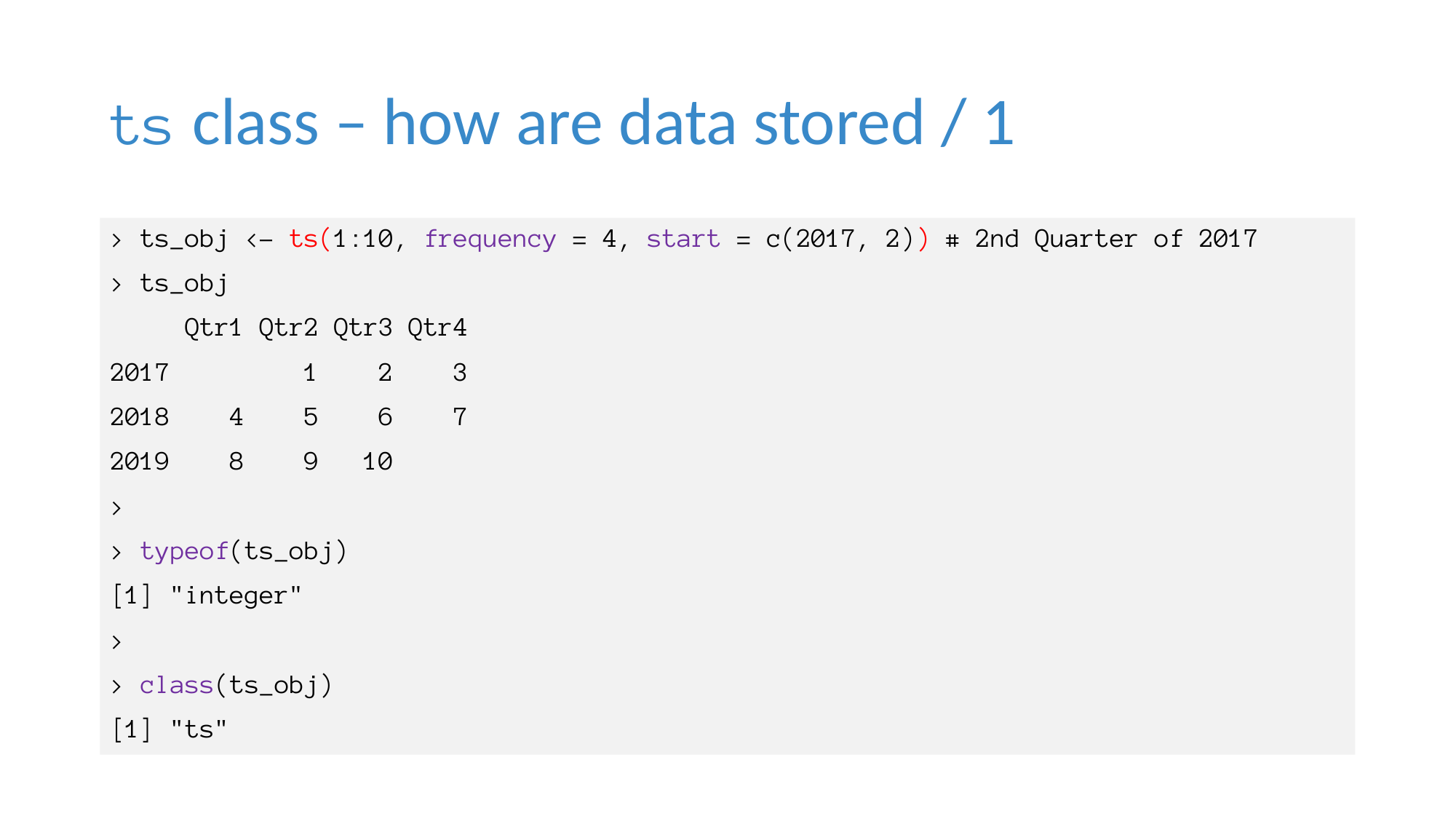

# ts class – how are data stored / 1
> ts_obj <- ts(1:10, frequency = 4, start = c(2017, 2)) # 2nd Quarter of 2017
> ts_obj
     Qtr1 Qtr2 Qtr3 Qtr4
2017         1    2    3
2018    4    5    6    7
2019    8    9   10
>
> typeof(ts_obj)
[1] "integer"
>
> class(ts_obj)
[1] "ts"